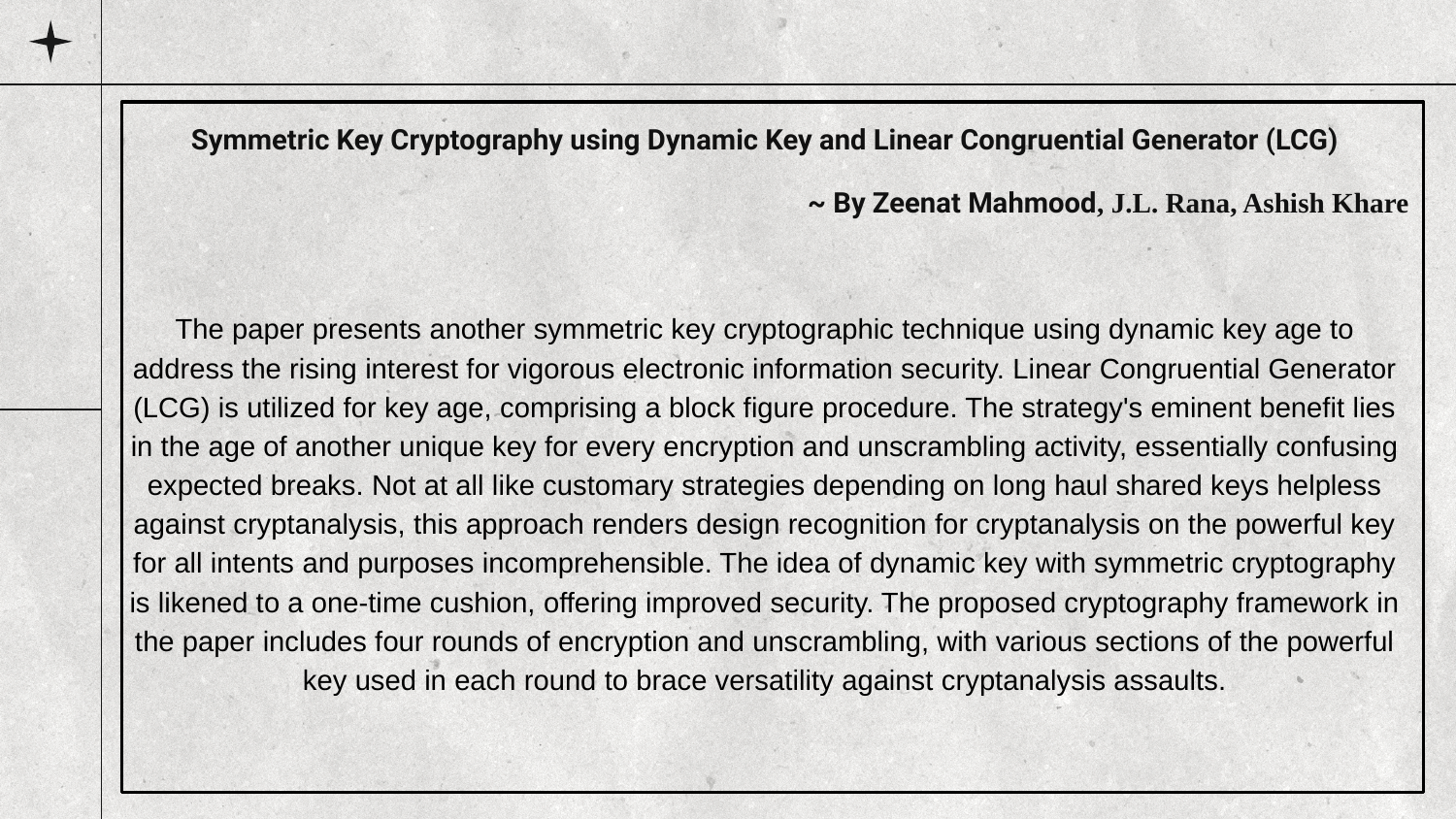

Symmetric Key Cryptography using Dynamic Key and Linear Congruential Generator (LCG)
~ By Zeenat Mahmood, J.L. Rana, Ashish Khare

The paper presents another symmetric key cryptographic technique using dynamic key age to address the rising interest for vigorous electronic information security. Linear Congruential Generator (LCG) is utilized for key age, comprising a block figure procedure. The strategy's eminent benefit lies in the age of another unique key for every encryption and unscrambling activity, essentially confusing expected breaks. Not at all like customary strategies depending on long haul shared keys helpless against cryptanalysis, this approach renders design recognition for cryptanalysis on the powerful key for all intents and purposes incomprehensible. The idea of dynamic key with symmetric cryptography is likened to a one-time cushion, offering improved security. The proposed cryptography framework in the paper includes four rounds of encryption and unscrambling, with various sections of the powerful key used in each round to brace versatility against cryptanalysis assaults.